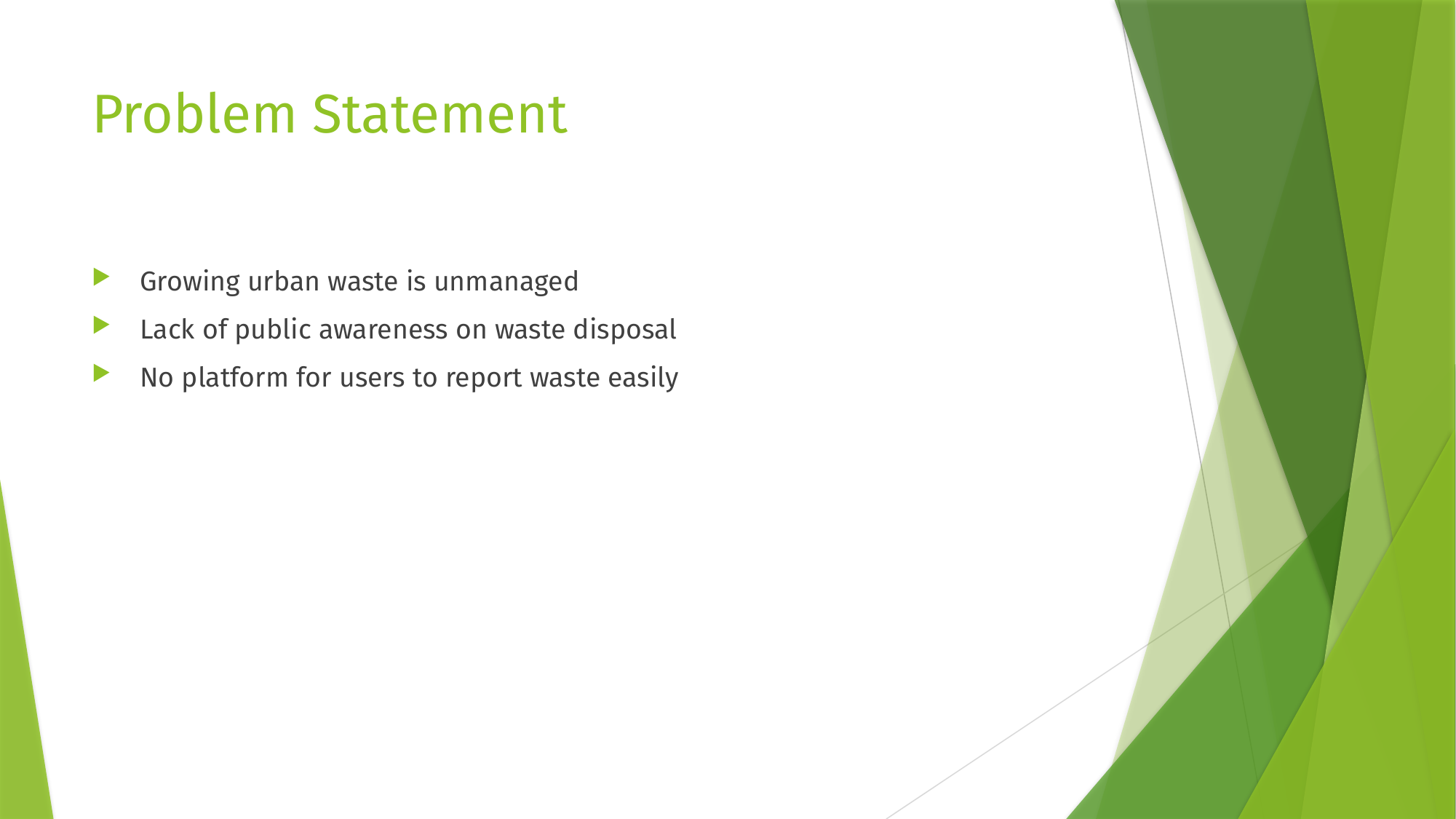

# Problem Statement
 Growing urban waste is unmanaged
 Lack of public awareness on waste disposal
 No platform for users to report waste easily